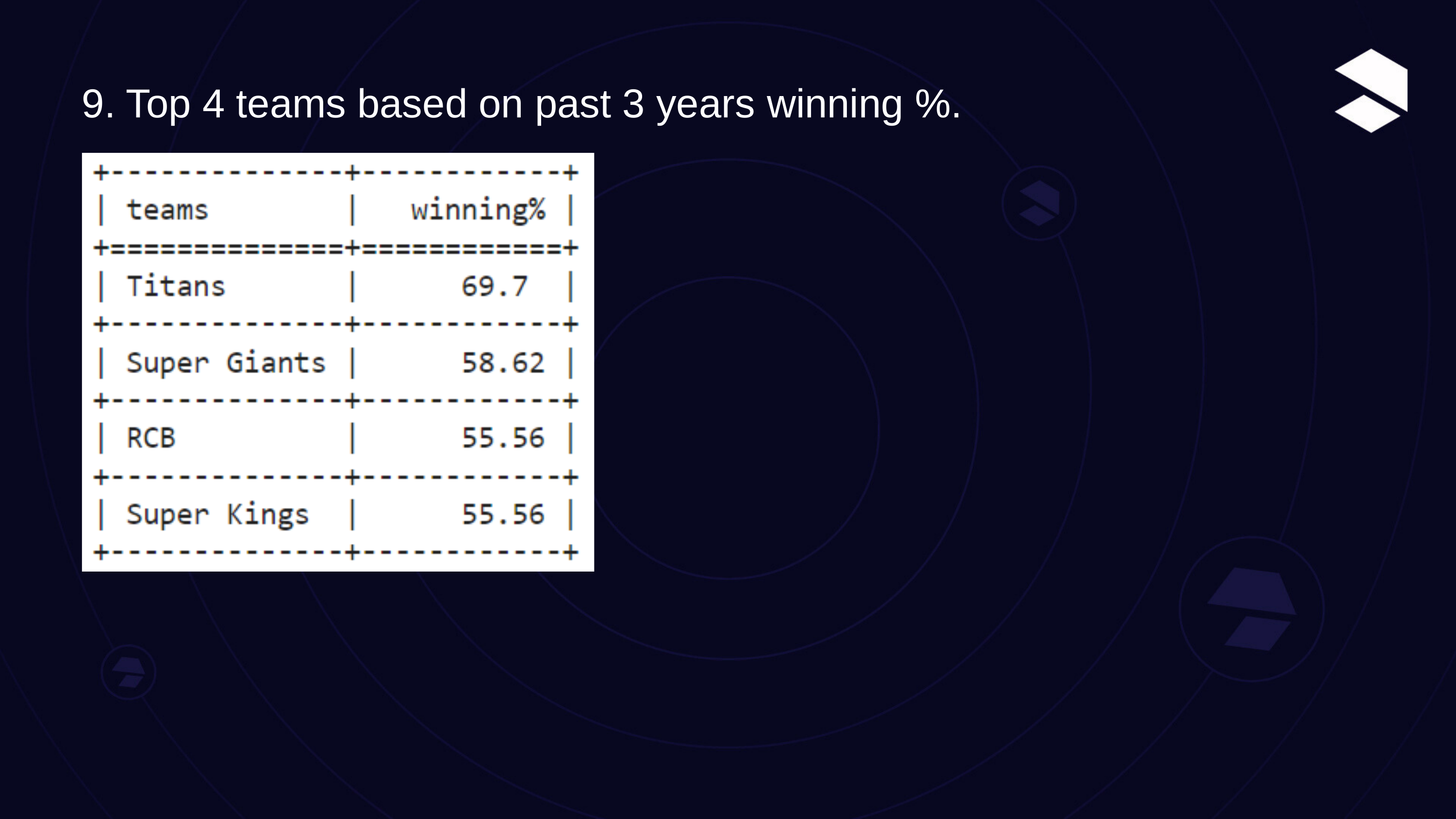

9. Top 4 teams based on past 3 years winning %.